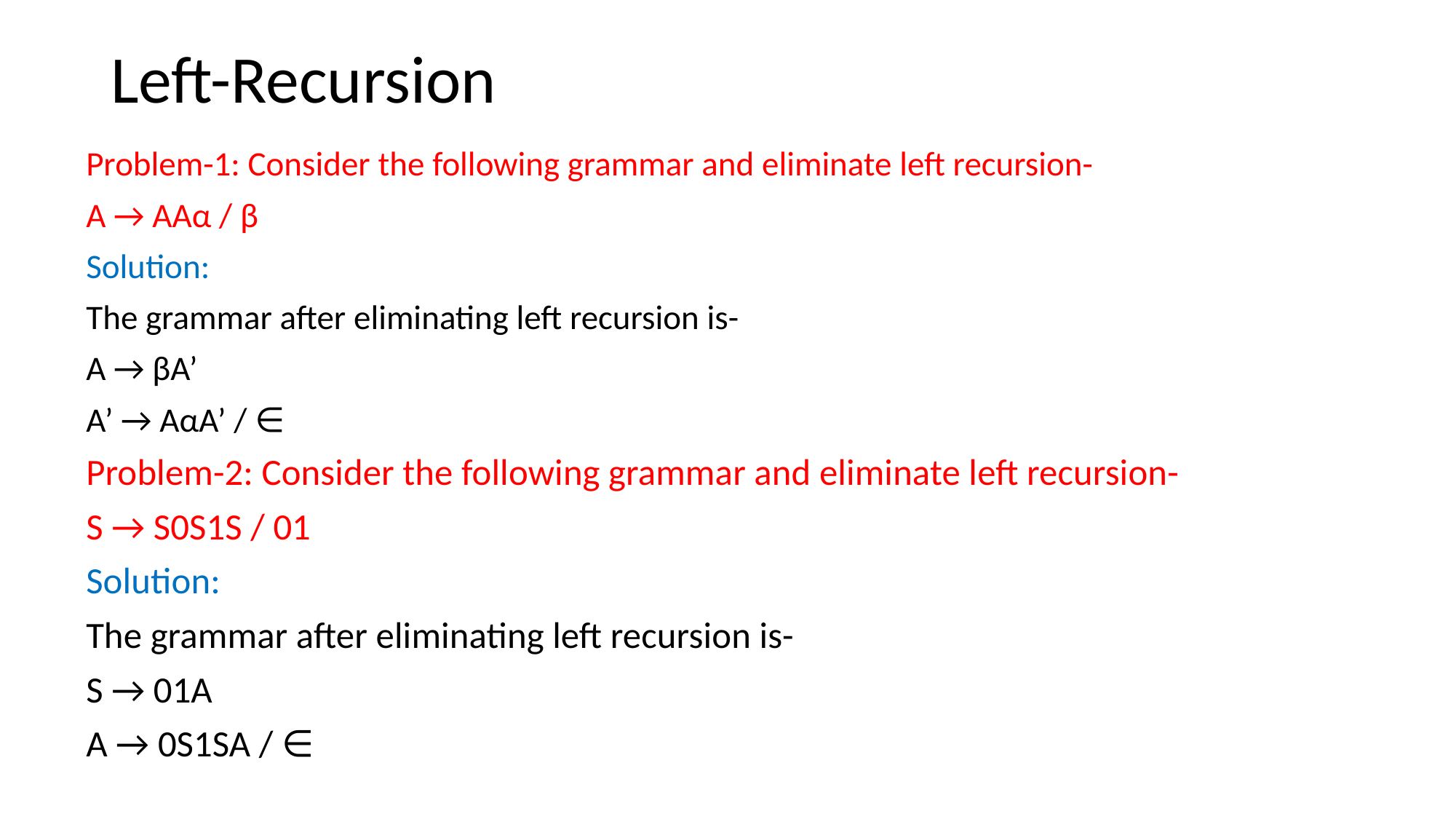

# Left-Recursion
Problem-1: Consider the following grammar and eliminate left recursion-
A → AAα / β
Solution:
The grammar after eliminating left recursion is-
A → βA’
A’ → AαA’ / ∈
Problem-2: Consider the following grammar and eliminate left recursion-
S → S0S1S / 01
Solution:
The grammar after eliminating left recursion is-
S → 01A
A → 0S1SA / ∈